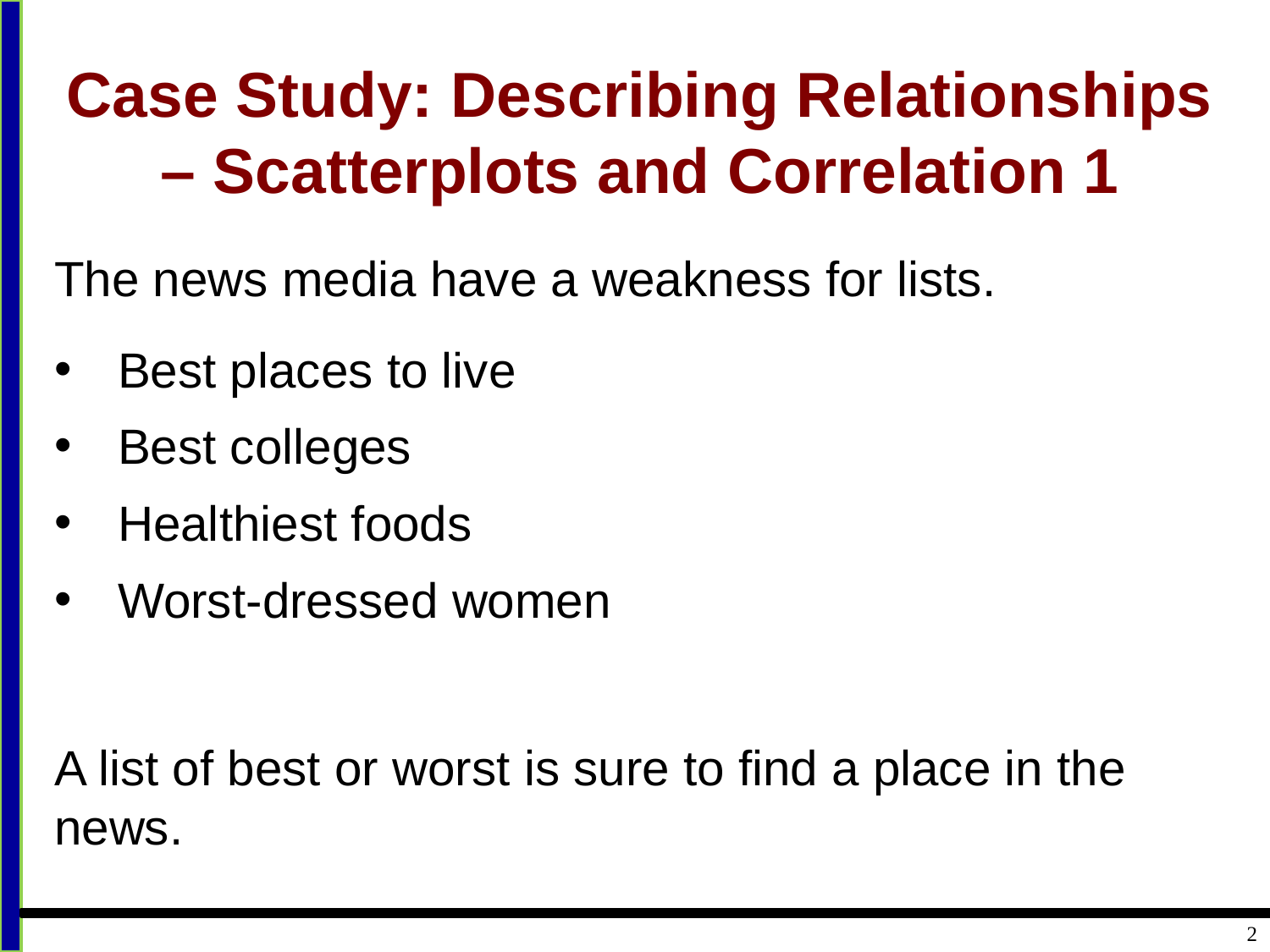

# Case Study: Describing Relationships – Scatterplots and Correlation 1
The news media have a weakness for lists.
Best places to live
Best colleges
Healthiest foods
Worst-dressed women

A list of best or worst is sure to find a place in the news.